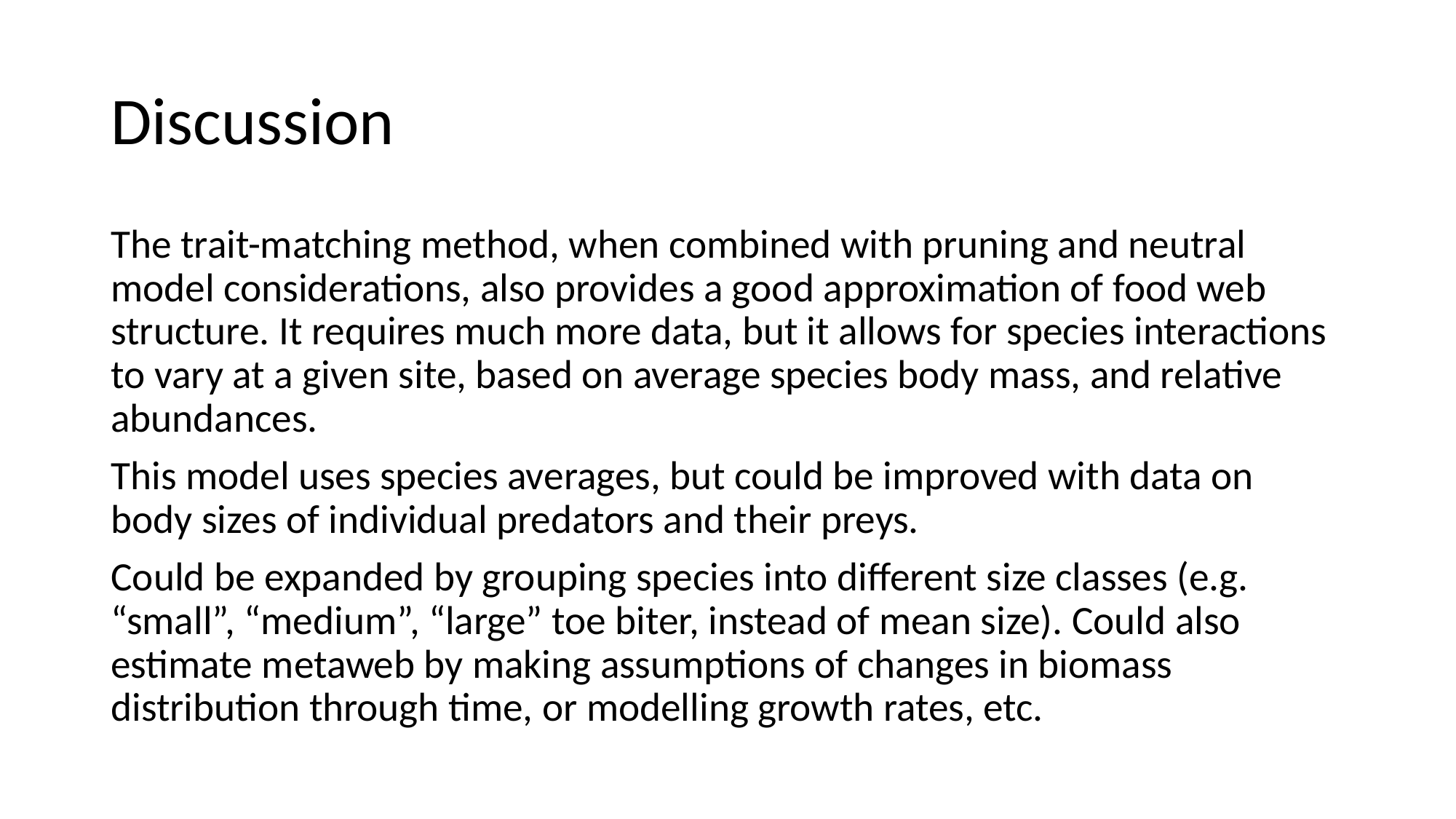

# Discussion
The trait-matching method, when combined with pruning and neutral model considerations, also provides a good approximation of food web structure. It requires much more data, but it allows for species interactions to vary at a given site, based on average species body mass, and relative abundances.
This model uses species averages, but could be improved with data on body sizes of individual predators and their preys.
Could be expanded by grouping species into different size classes (e.g. “small”, “medium”, “large” toe biter, instead of mean size). Could also estimate metaweb by making assumptions of changes in biomass distribution through time, or modelling growth rates, etc.